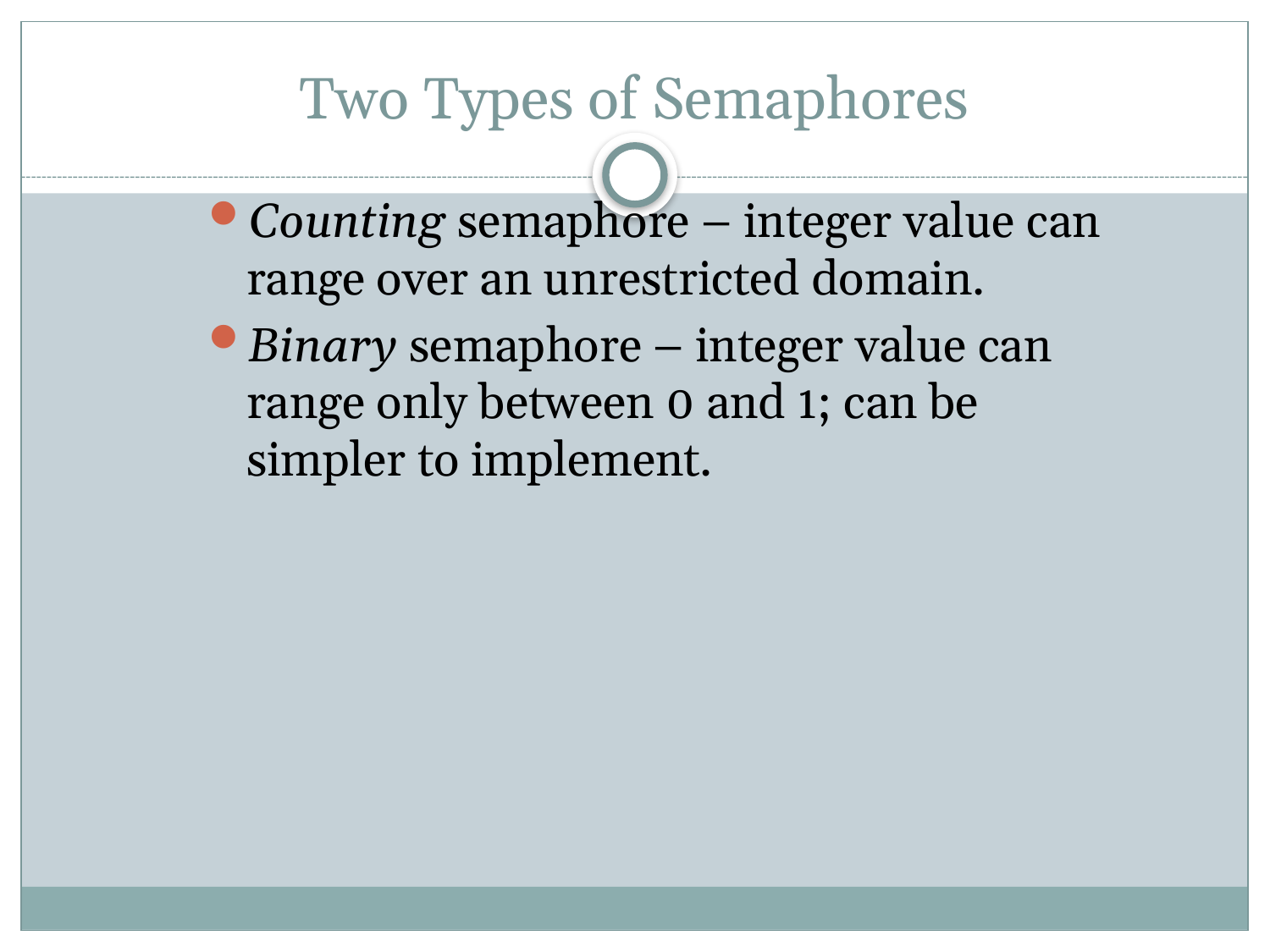

# Two Types of Semaphores
Counting semaphore – integer value can range over an unrestricted domain.
Binary semaphore – integer value can range only between 0 and 1; can be simpler to implement.